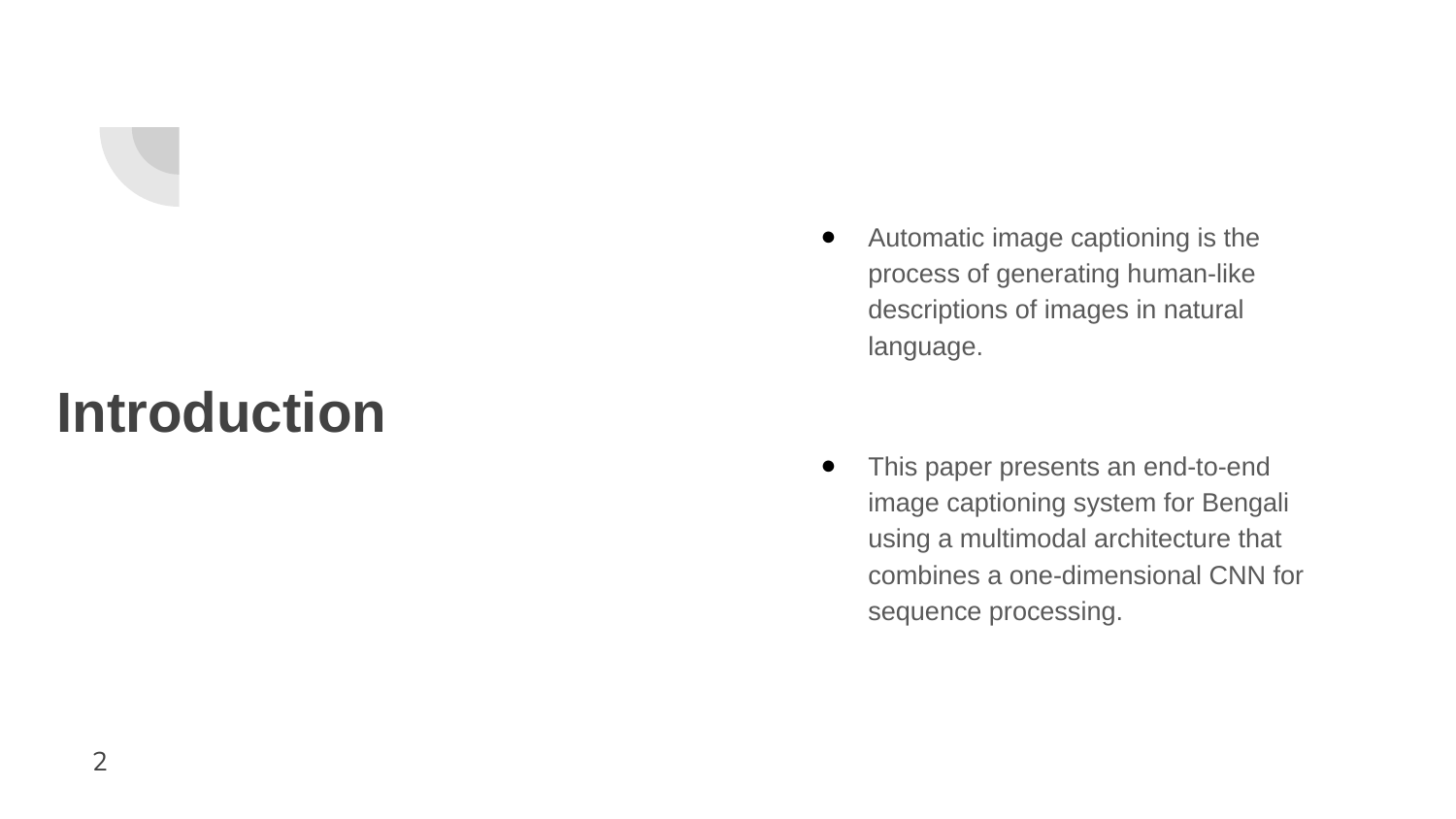

Automatic image captioning is the process of generating human-like descriptions of images in natural language.

This paper presents an end-to-end image captioning system for Bengali using a multimodal architecture that combines a one-dimensional CNN for sequence processing.

# Introduction
2